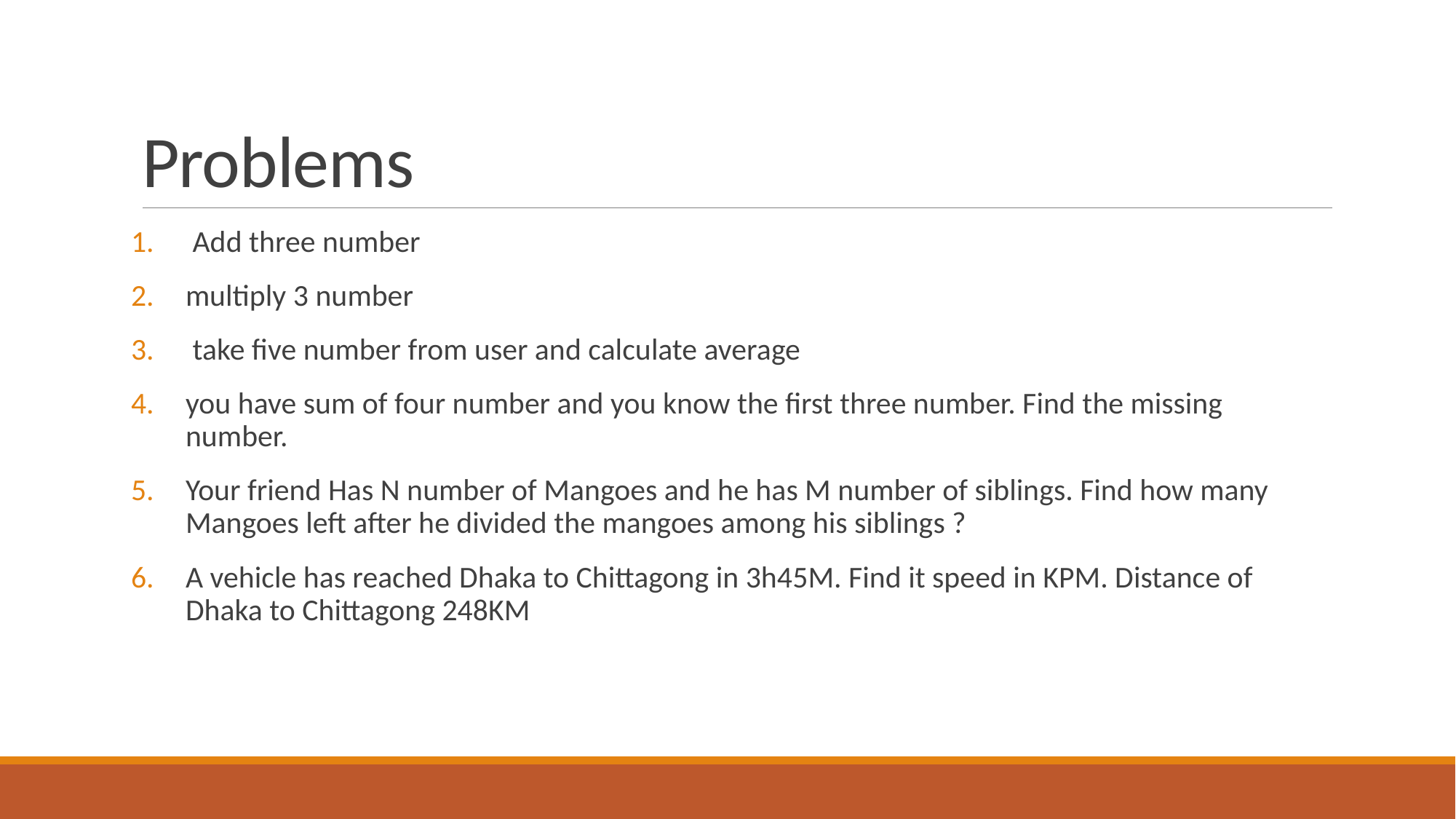

# Problems
 Add three number
multiply 3 number
 take five number from user and calculate average
you have sum of four number and you know the first three number. Find the missing number.
Your friend Has N number of Mangoes and he has M number of siblings. Find how many Mangoes left after he divided the mangoes among his siblings ?
A vehicle has reached Dhaka to Chittagong in 3h45M. Find it speed in KPM. Distance of Dhaka to Chittagong 248KM